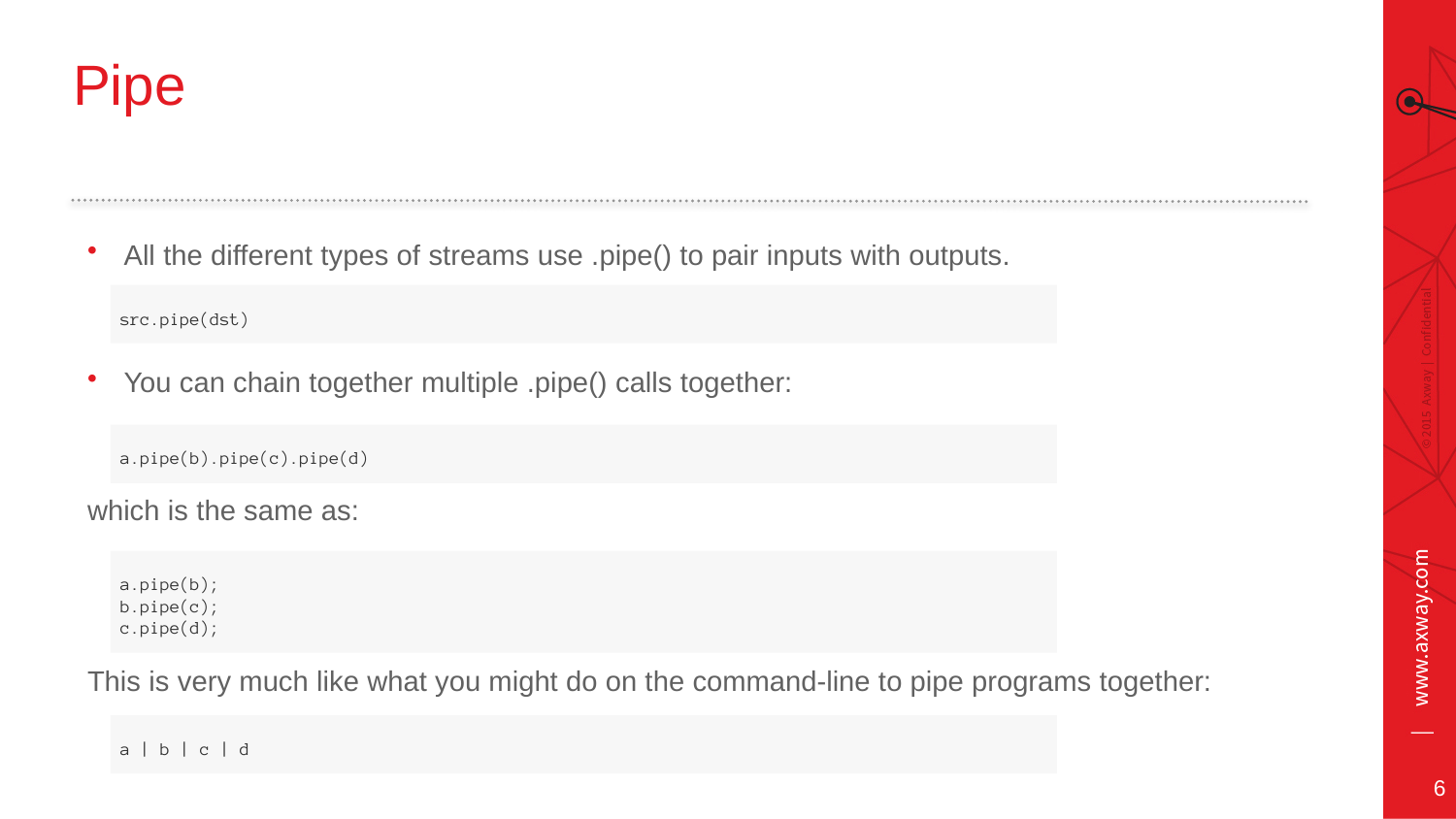

# Pipe

All the different types of streams use .pipe() to pair inputs with outputs.

You can chain together multiple .pipe() calls together:

which is the same as:

This is very much like what you might do on the command-line to pipe programs together:

 src.pipe(dst)

 a.pipe(b).pipe(c).pipe(d)

 a.pipe(b);
 b.pipe(c);
 c.pipe(d);

 a | b | c | d

6